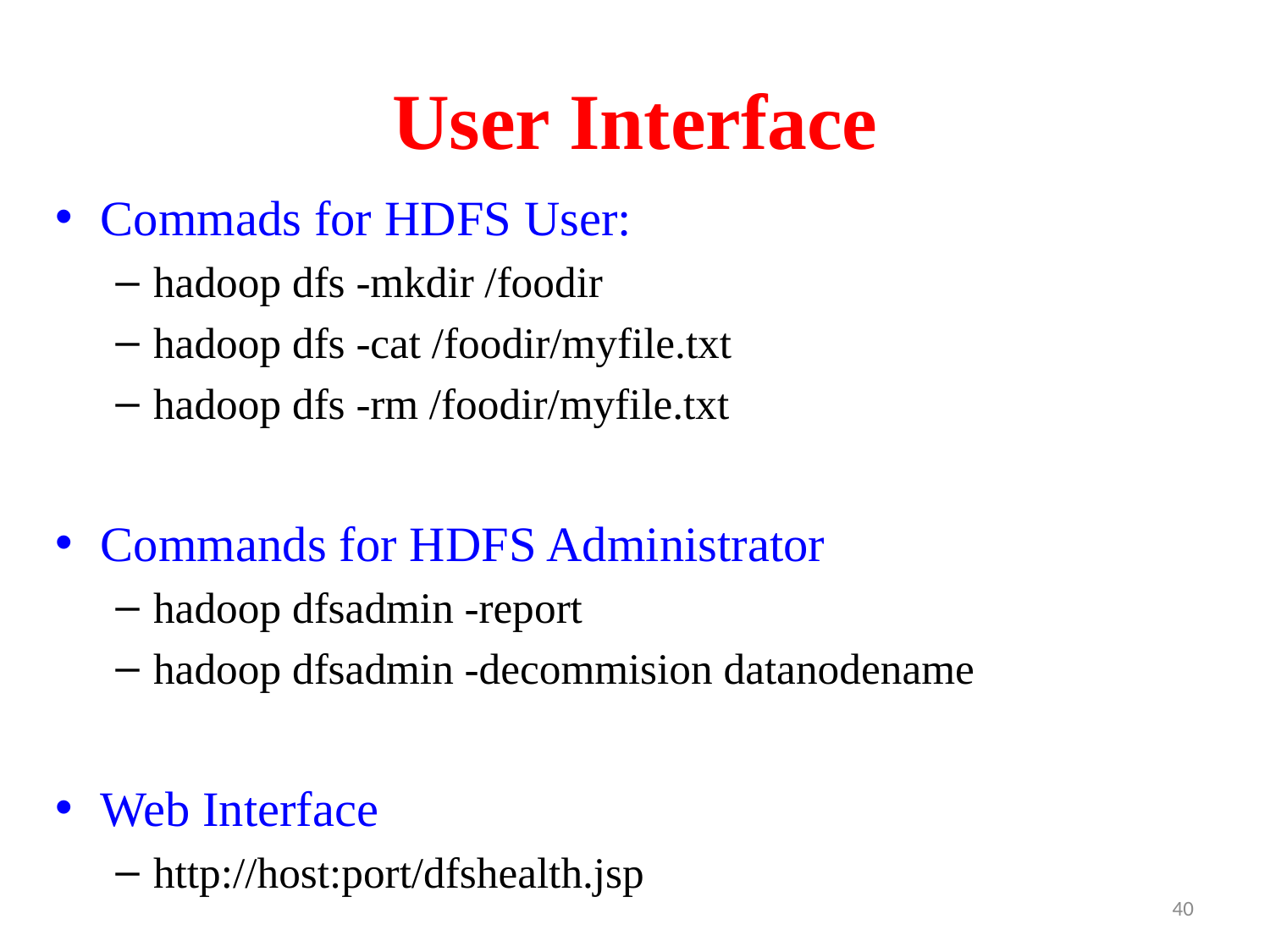

# User Interface
Commads for HDFS User:
hadoop dfs -mkdir /foodir
hadoop dfs -cat /foodir/myfile.txt
hadoop dfs -rm /foodir/myfile.txt

Commands for HDFS Administrator
hadoop dfsadmin -report
hadoop dfsadmin -decommision datanodename

Web Interface
http://host:port/dfshealth.jsp
40